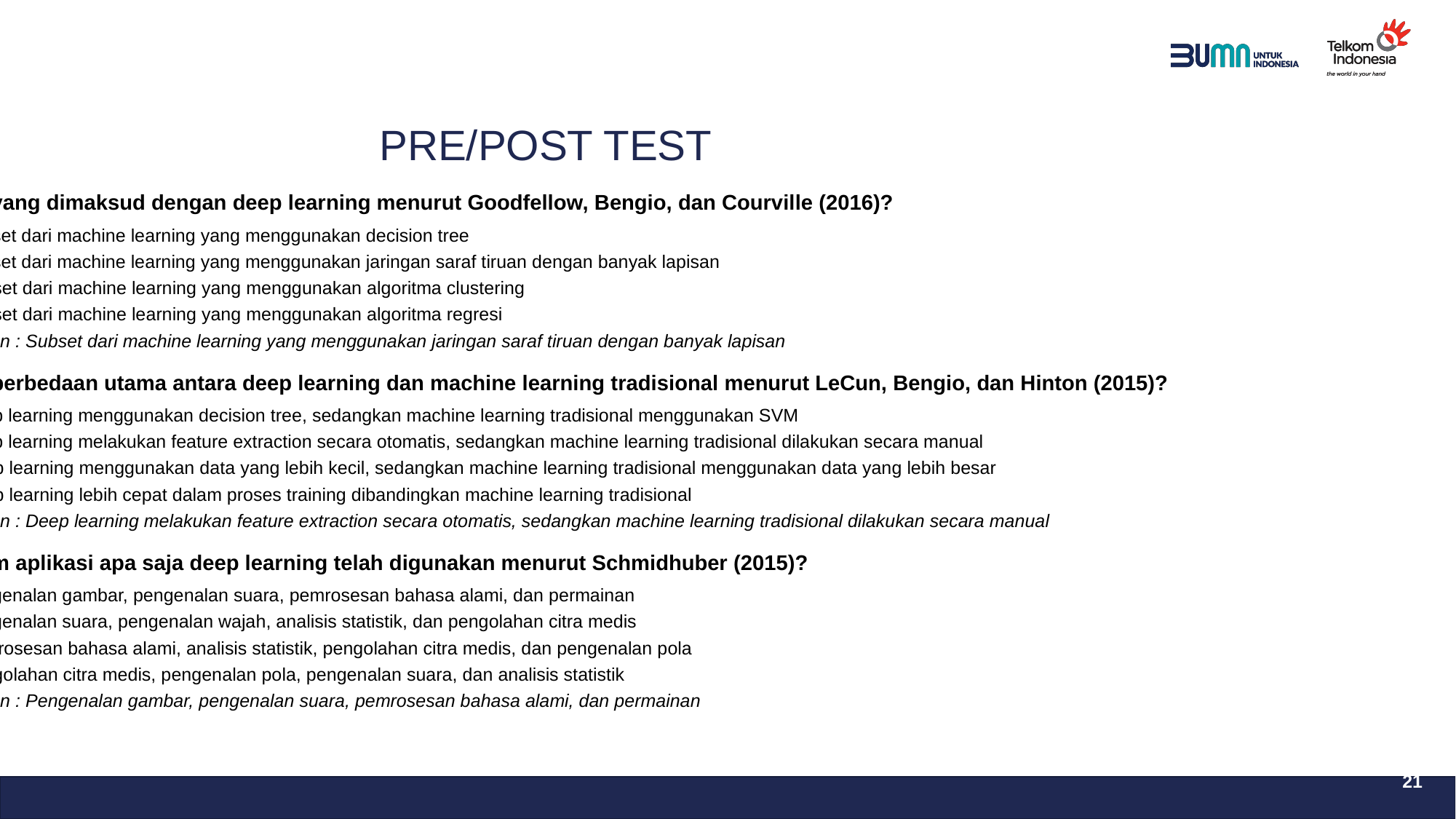

PRE/POST TEST

1. Apa yang dimaksud dengan deep learning menurut Goodfellow, Bengio, dan Courville (2016)?
   A. Subset dari machine learning yang menggunakan decision tree
   B. Subset dari machine learning yang menggunakan jaringan saraf tiruan dengan banyak lapisan
   C. Subset dari machine learning yang menggunakan algoritma clustering
   D. Subset dari machine learning yang menggunakan algoritma regresi
   Jawaban : Subset dari machine learning yang menggunakan jaringan saraf tiruan dengan banyak lapisan
2. Apa perbedaan utama antara deep learning dan machine learning tradisional menurut LeCun, Bengio, dan Hinton (2015)?
   A. Deep learning menggunakan decision tree, sedangkan machine learning tradisional menggunakan SVM
   B. Deep learning melakukan feature extraction secara otomatis, sedangkan machine learning tradisional dilakukan secara manual
   C. Deep learning menggunakan data yang lebih kecil, sedangkan machine learning tradisional menggunakan data yang lebih besar
   D. Deep learning lebih cepat dalam proses training dibandingkan machine learning tradisional
   Jawaban : Deep learning melakukan feature extraction secara otomatis, sedangkan machine learning tradisional dilakukan secara manual
3. Dalam aplikasi apa saja deep learning telah digunakan menurut Schmidhuber (2015)?
   A. Pengenalan gambar, pengenalan suara, pemrosesan bahasa alami, dan permainan
   B. Pengenalan suara, pengenalan wajah, analisis statistik, dan pengolahan citra medis
   C. Pemrosesan bahasa alami, analisis statistik, pengolahan citra medis, dan pengenalan pola
   D. Pengolahan citra medis, pengenalan pola, pengenalan suara, dan analisis statistik
   Jawaban : Pengenalan gambar, pengenalan suara, pemrosesan bahasa alami, dan permainan
21